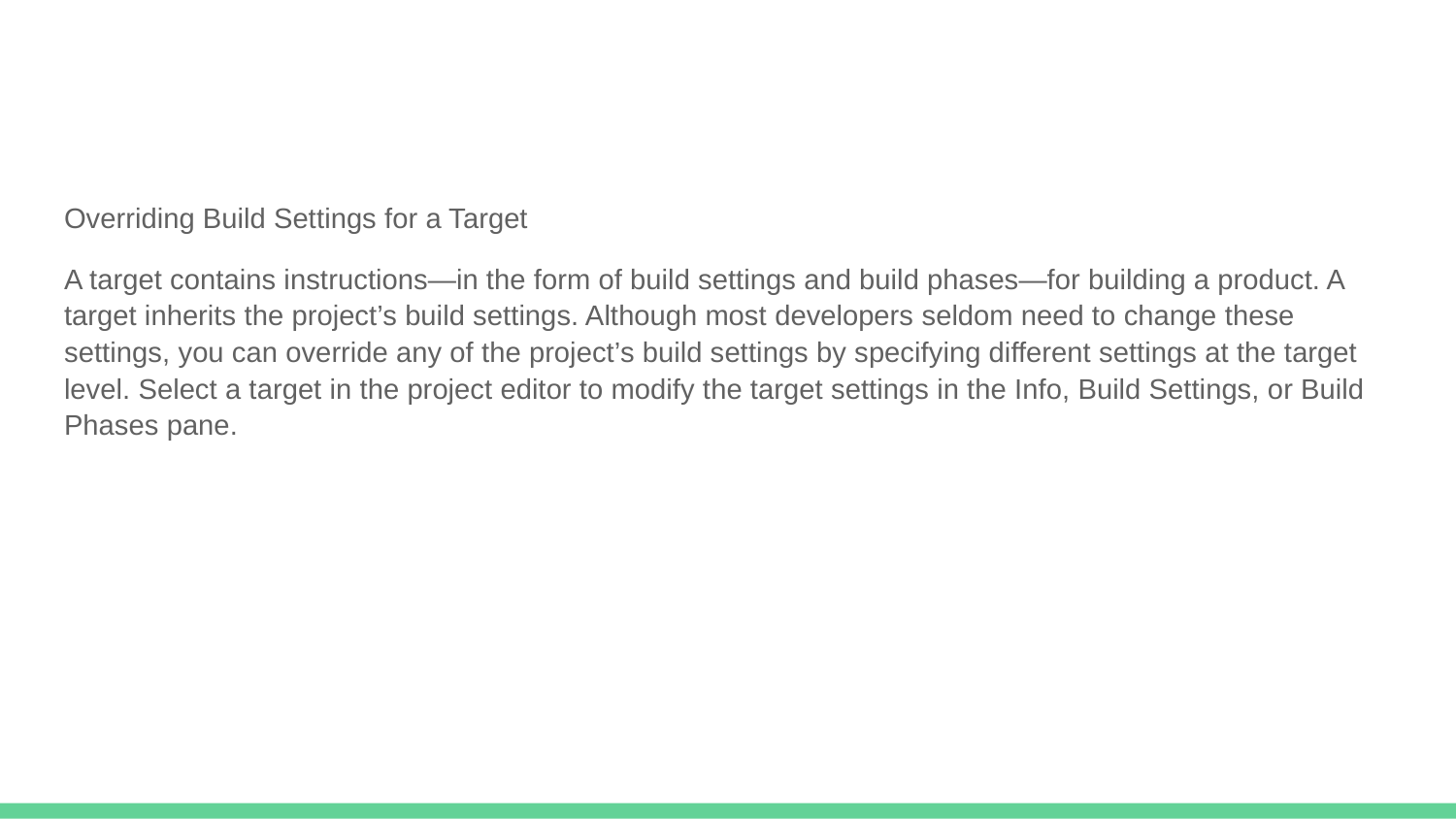

#
Overriding Build Settings for a Target
A target contains instructions—in the form of build settings and build phases—for building a product. A target inherits the project’s build settings. Although most developers seldom need to change these settings, you can override any of the project’s build settings by specifying different settings at the target level. Select a target in the project editor to modify the target settings in the Info, Build Settings, or Build Phases pane.